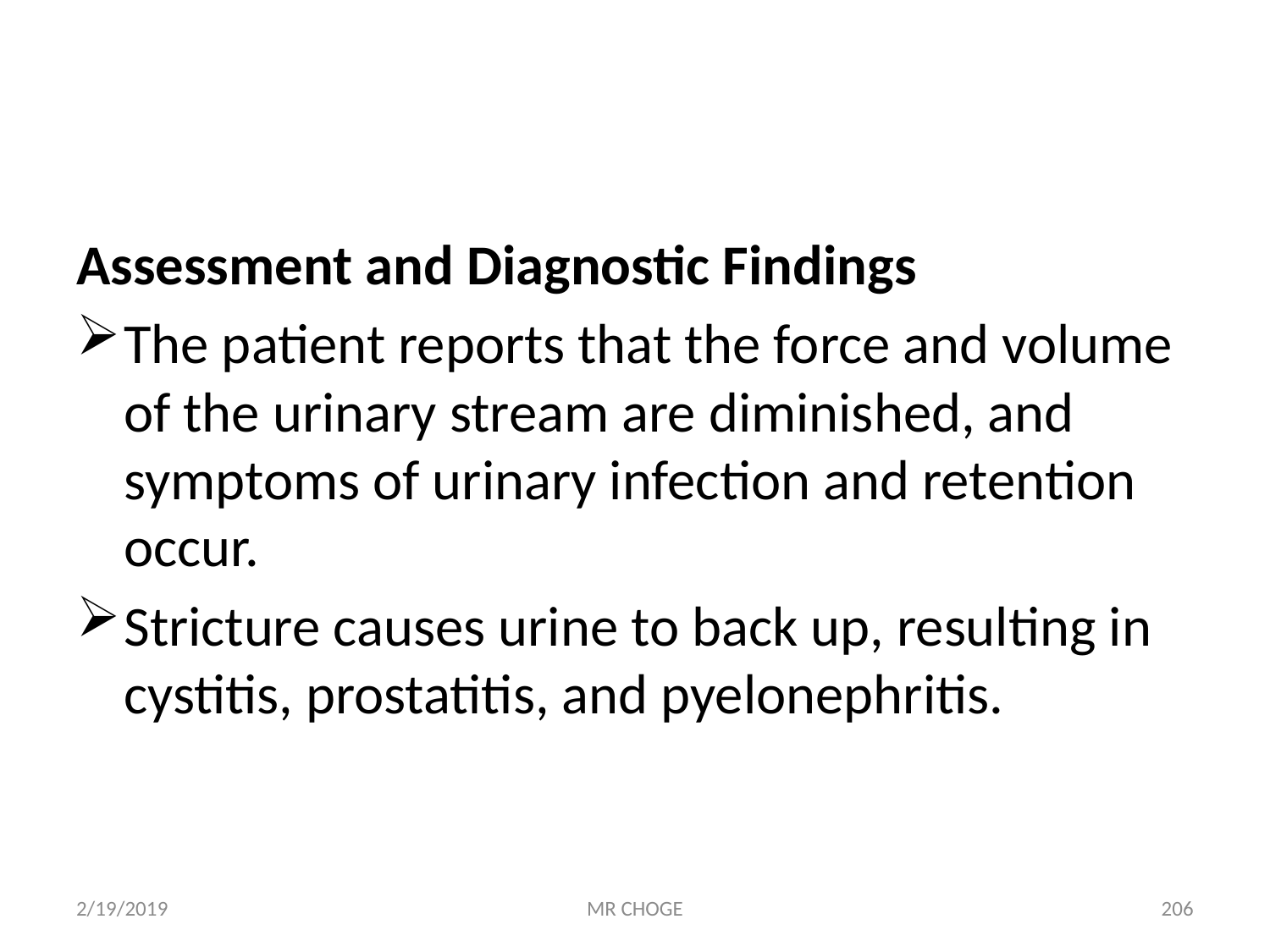

#
Assessment and Diagnostic Findings
The patient reports that the force and volume of the urinary stream are diminished, and symptoms of urinary infection and retention occur.
Stricture causes urine to back up, resulting in cystitis, prostatitis, and pyelonephritis.
2/19/2019
MR CHOGE
206